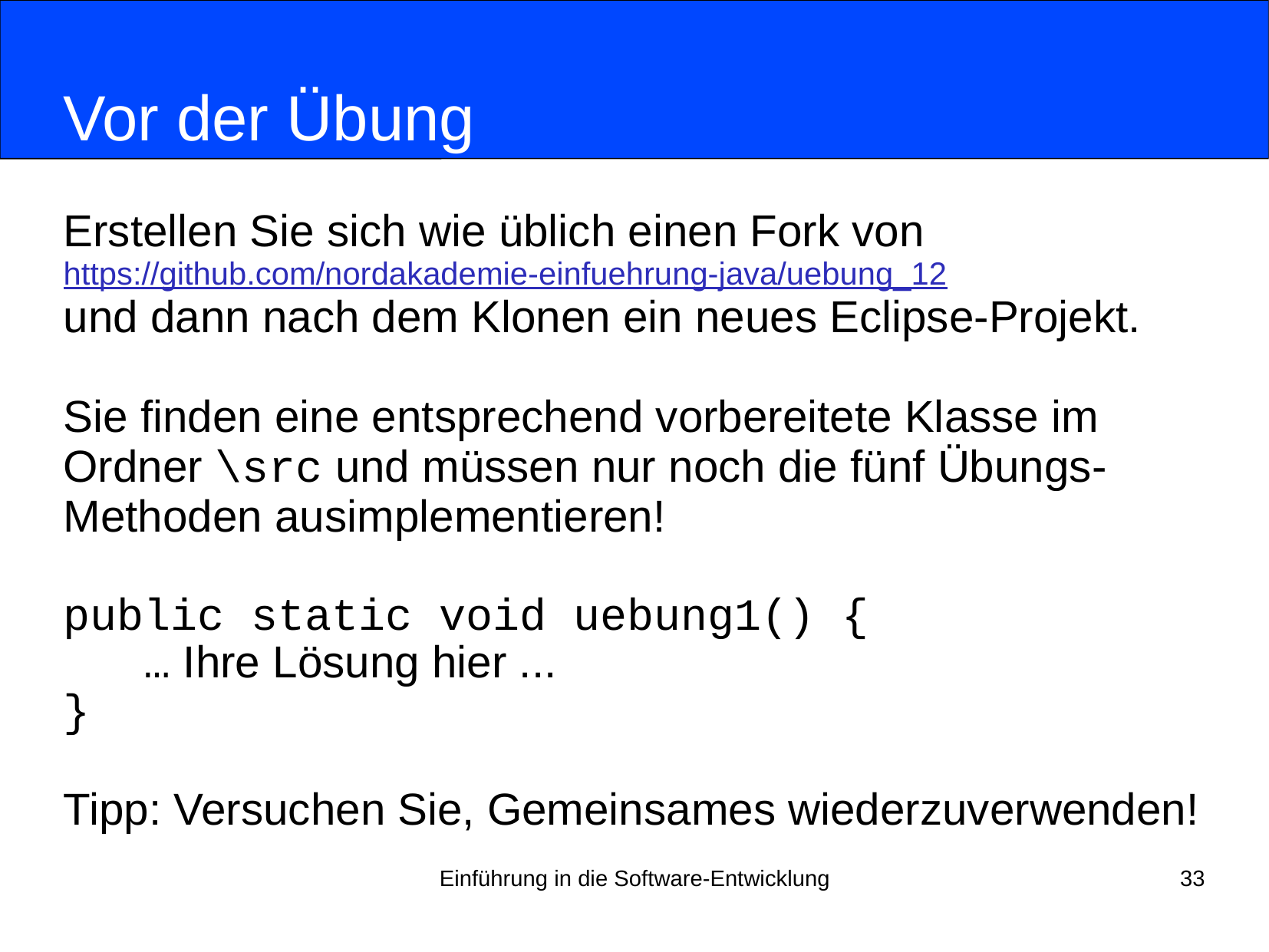

# Vor der Übung
Erstellen Sie sich wie üblich einen Fork von
https://github.com/nordakademie-einfuehrung-java/uebung_12
und dann nach dem Klonen ein neues Eclipse-Projekt.

Sie finden eine entsprechend vorbereitete Klasse im Ordner \src und müssen nur noch die fünf Übungs-Methoden ausimplementieren!

public static void uebung1() {
   … Ihre Lösung hier ...
}

Tipp: Versuchen Sie, Gemeinsames wiederzuverwenden!

Einführung in die Software-Entwicklung
33